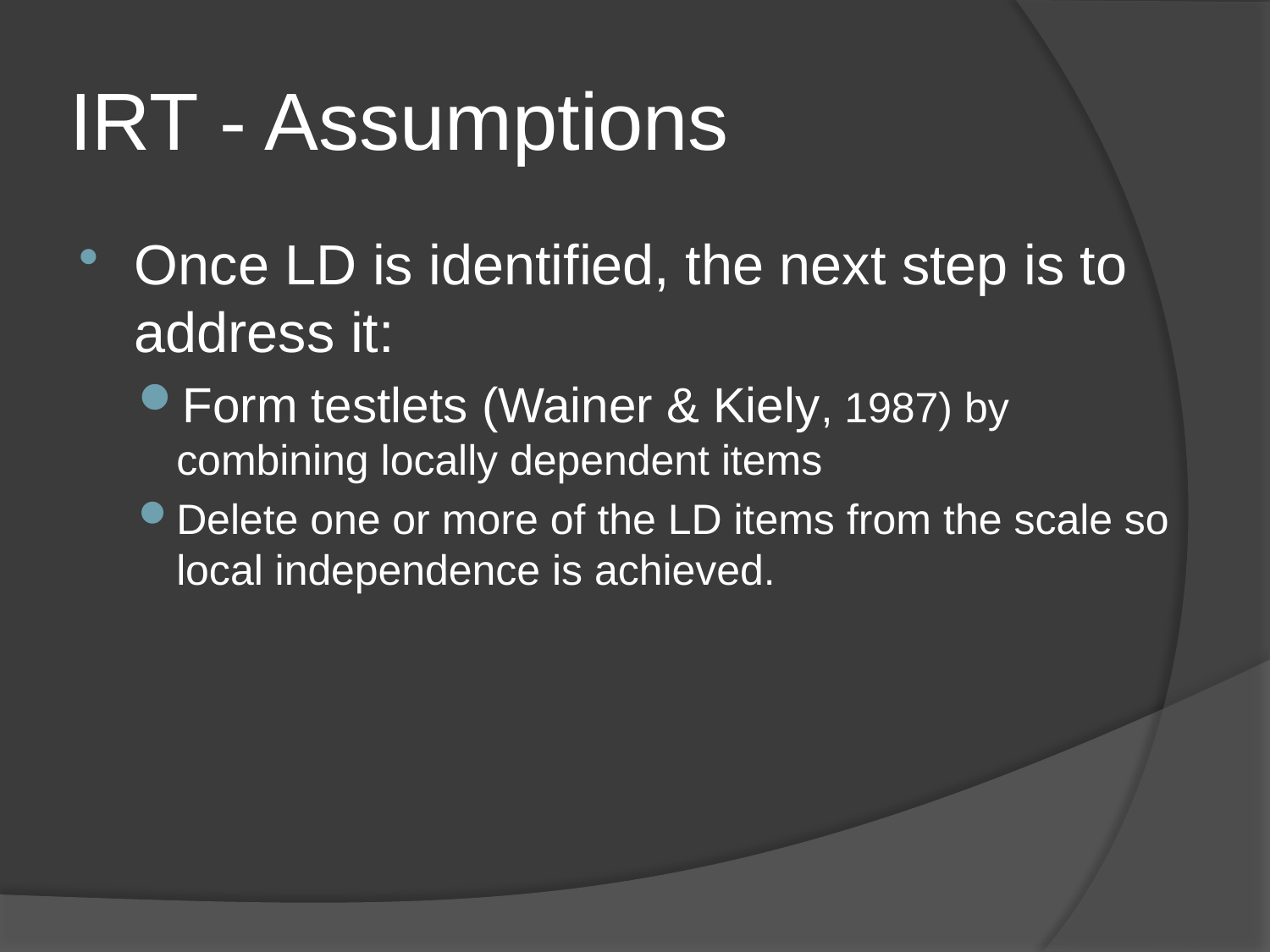

# IRT - Assumptions
Once LD is identified, the next step is to address it:
Form testlets (Wainer & Kiely, 1987) by combining locally dependent items
Delete one or more of the LD items from the scale so local independence is achieved.